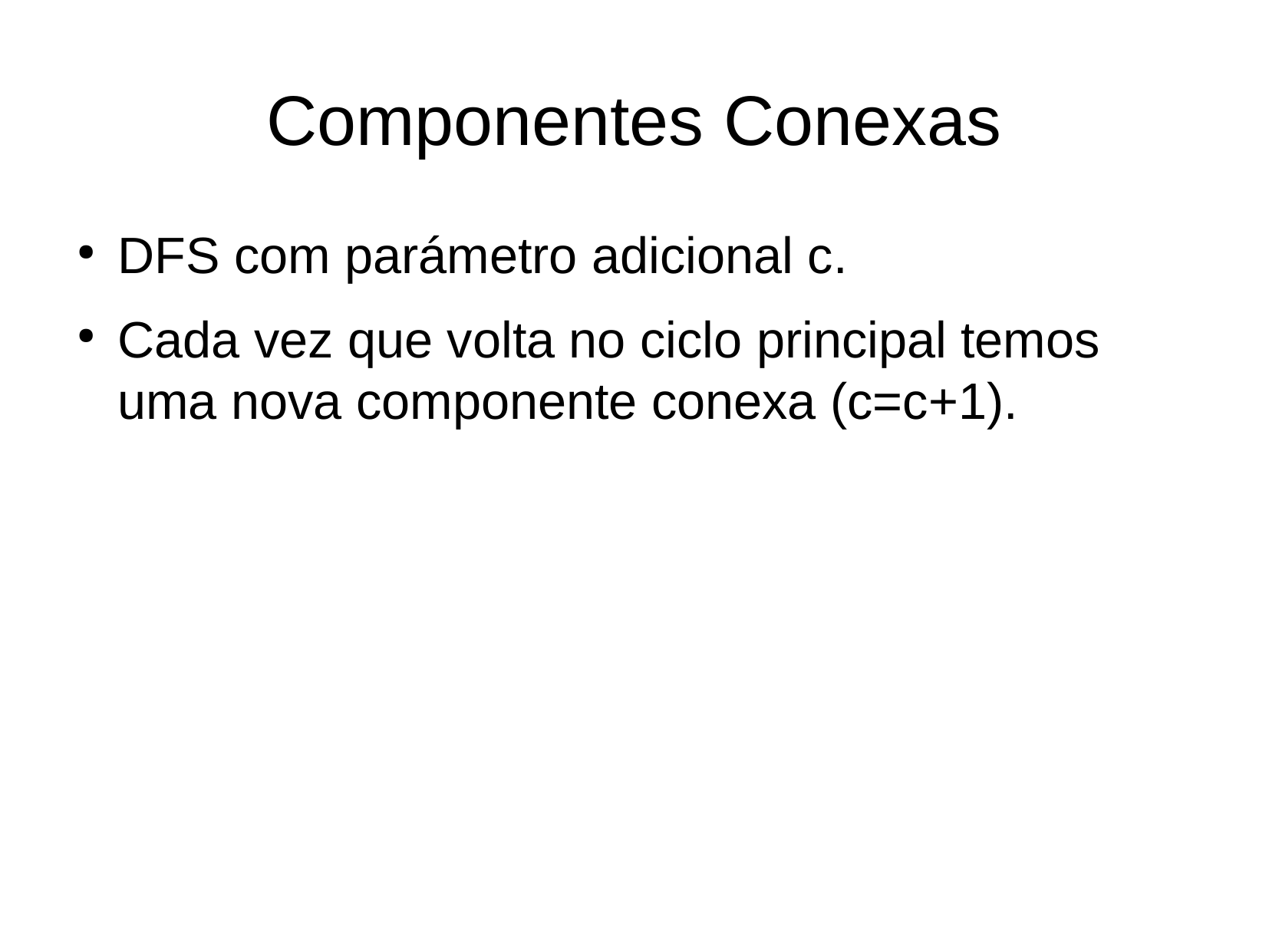

Componentes Conexas
DFS com parámetro adicional c.
Cada vez que volta no ciclo principal temos uma nova componente conexa (c=c+1).